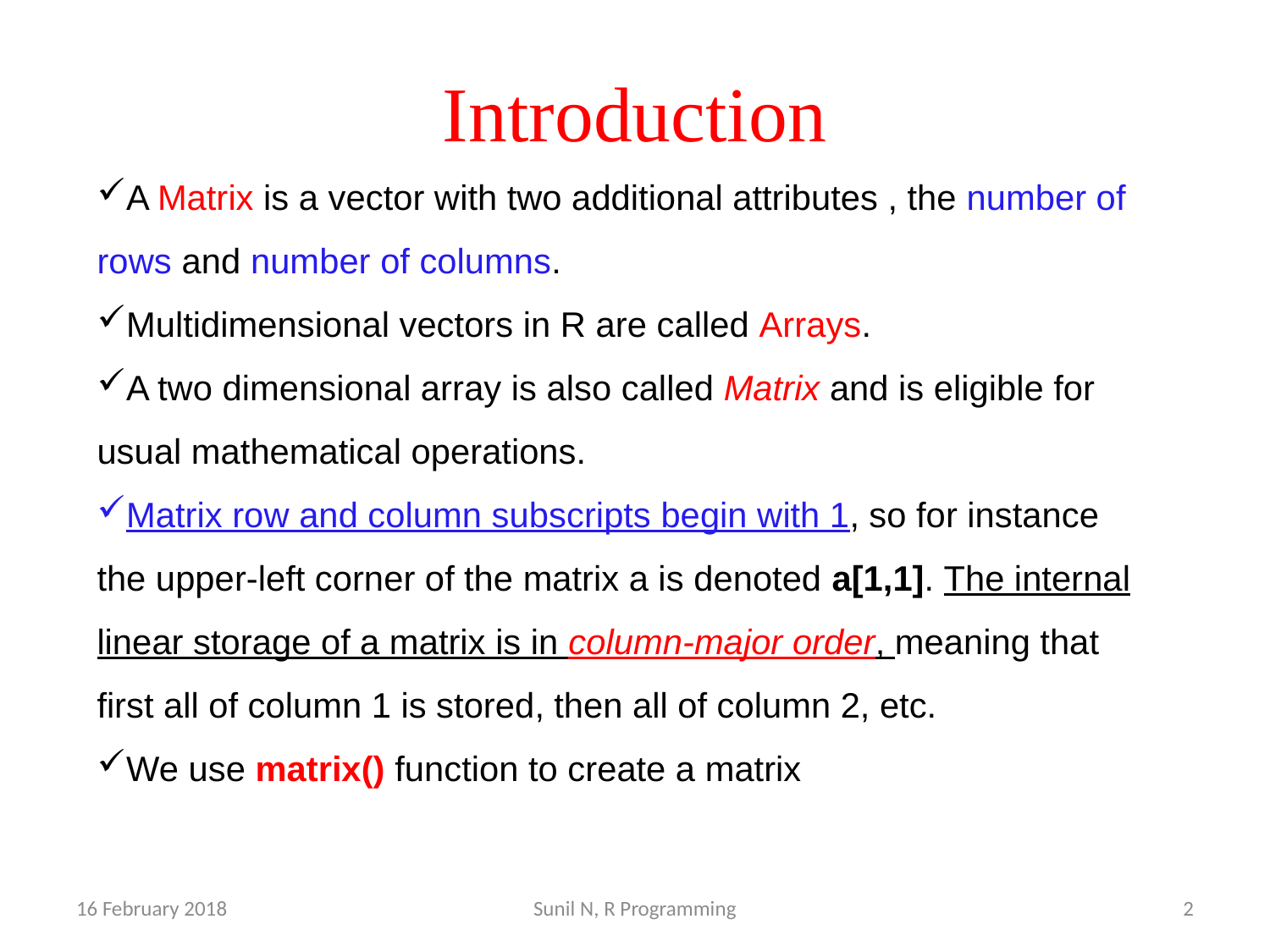

# Introduction
A Matrix is a vector with two additional attributes , the number of rows and number of columns.
Multidimensional vectors in R are called Arrays.
A two dimensional array is also called Matrix and is eligible for usual mathematical operations.
Matrix row and column subscripts begin with 1, so for instance the upper-left corner of the matrix a is denoted a[1,1]. The internal linear storage of a matrix is in column-major order, meaning that first all of column 1 is stored, then all of column 2, etc.
We use matrix() function to create a matrix
16 February 2018
Sunil N, R Programming
2